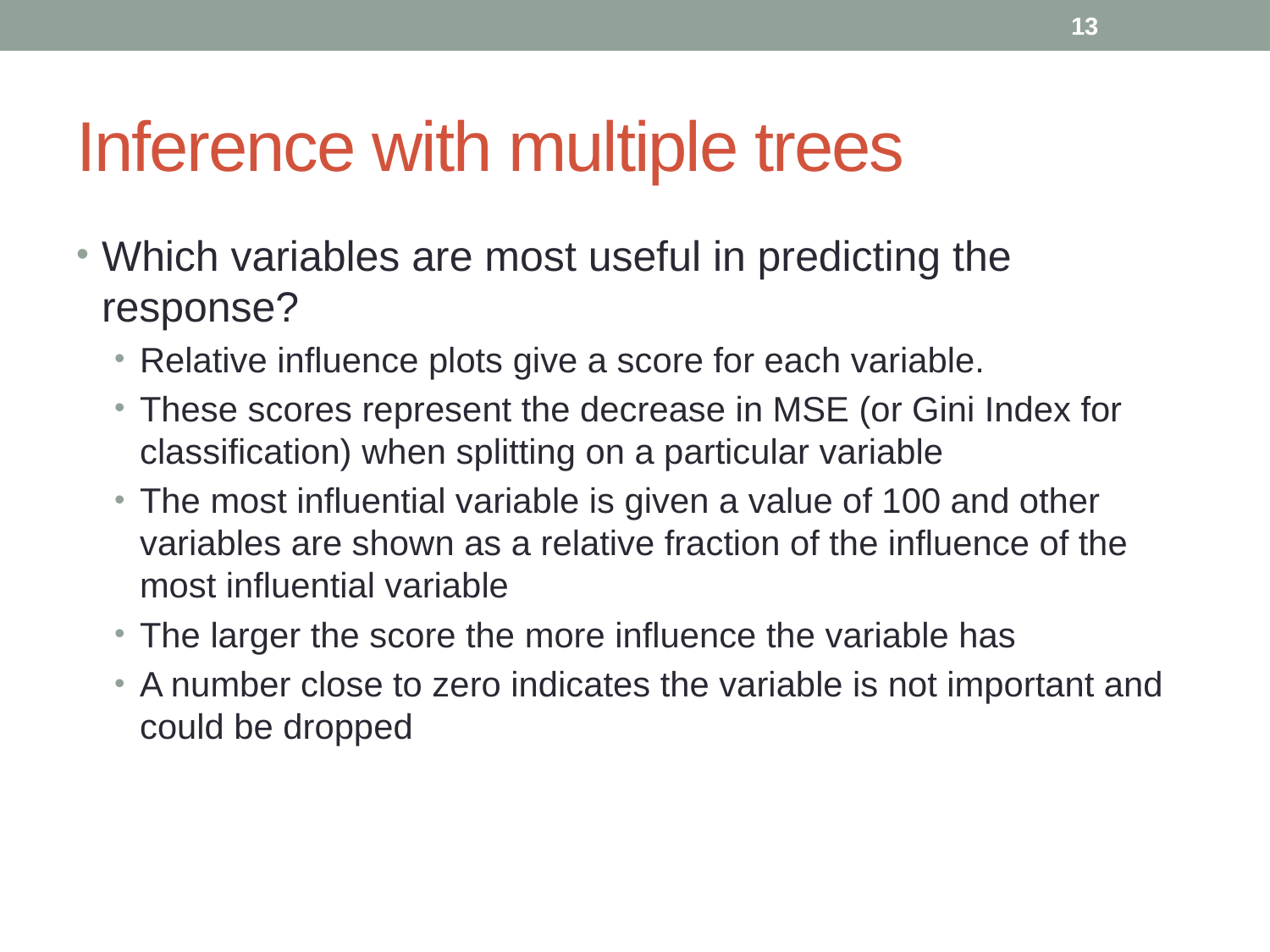

13
# Inference with multiple trees
Which variables are most useful in predicting the response?
Relative influence plots give a score for each variable.
These scores represent the decrease in MSE (or Gini Index for classification) when splitting on a particular variable
The most influential variable is given a value of 100 and other variables are shown as a relative fraction of the influence of the most influential variable
The larger the score the more influence the variable has
A number close to zero indicates the variable is not important and could be dropped